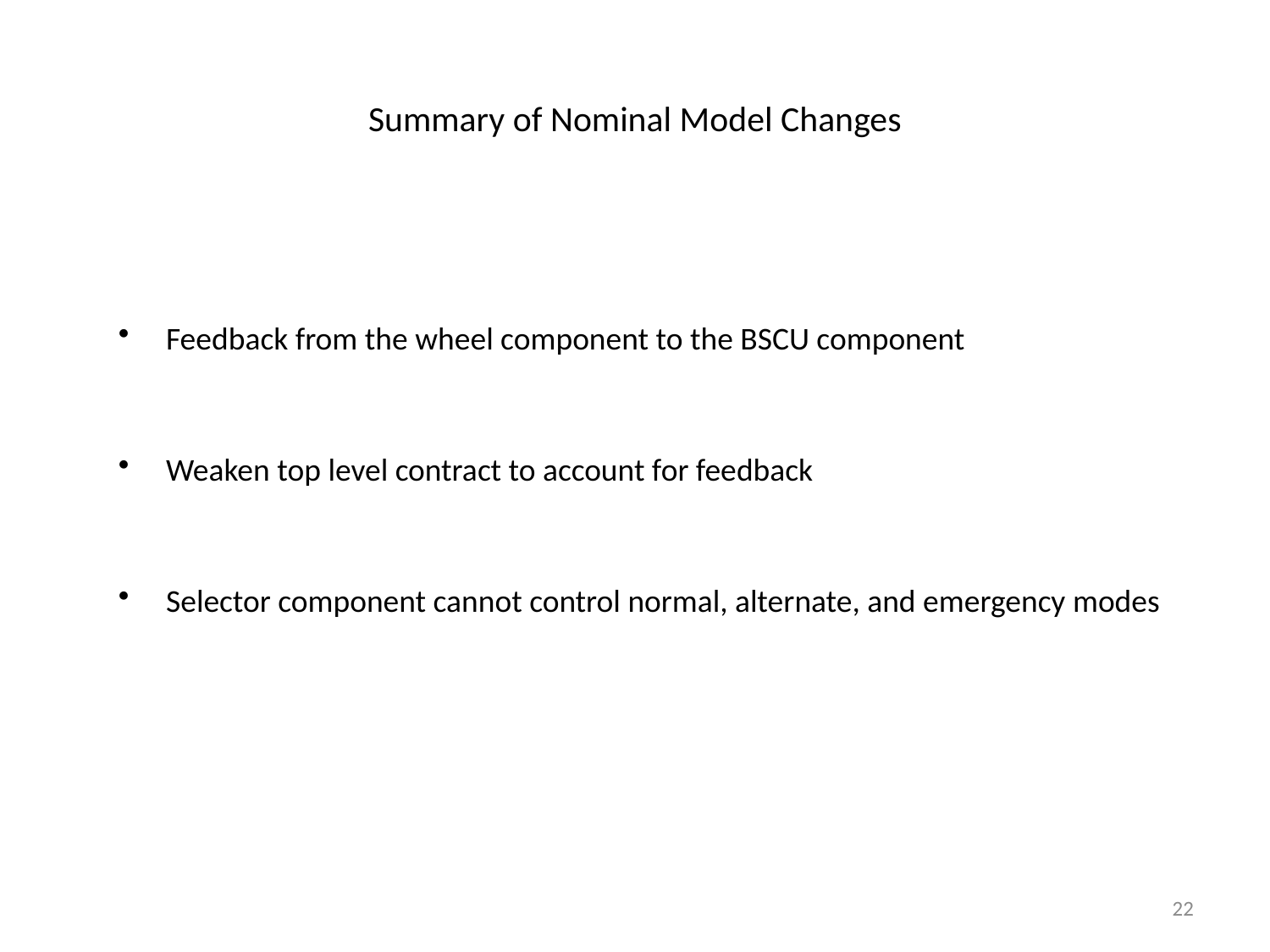

# Summary of Nominal Model Changes
Feedback from the wheel component to the BSCU component

Weaken top level contract to account for feedback

Selector component cannot control normal, alternate, and emergency modes
22